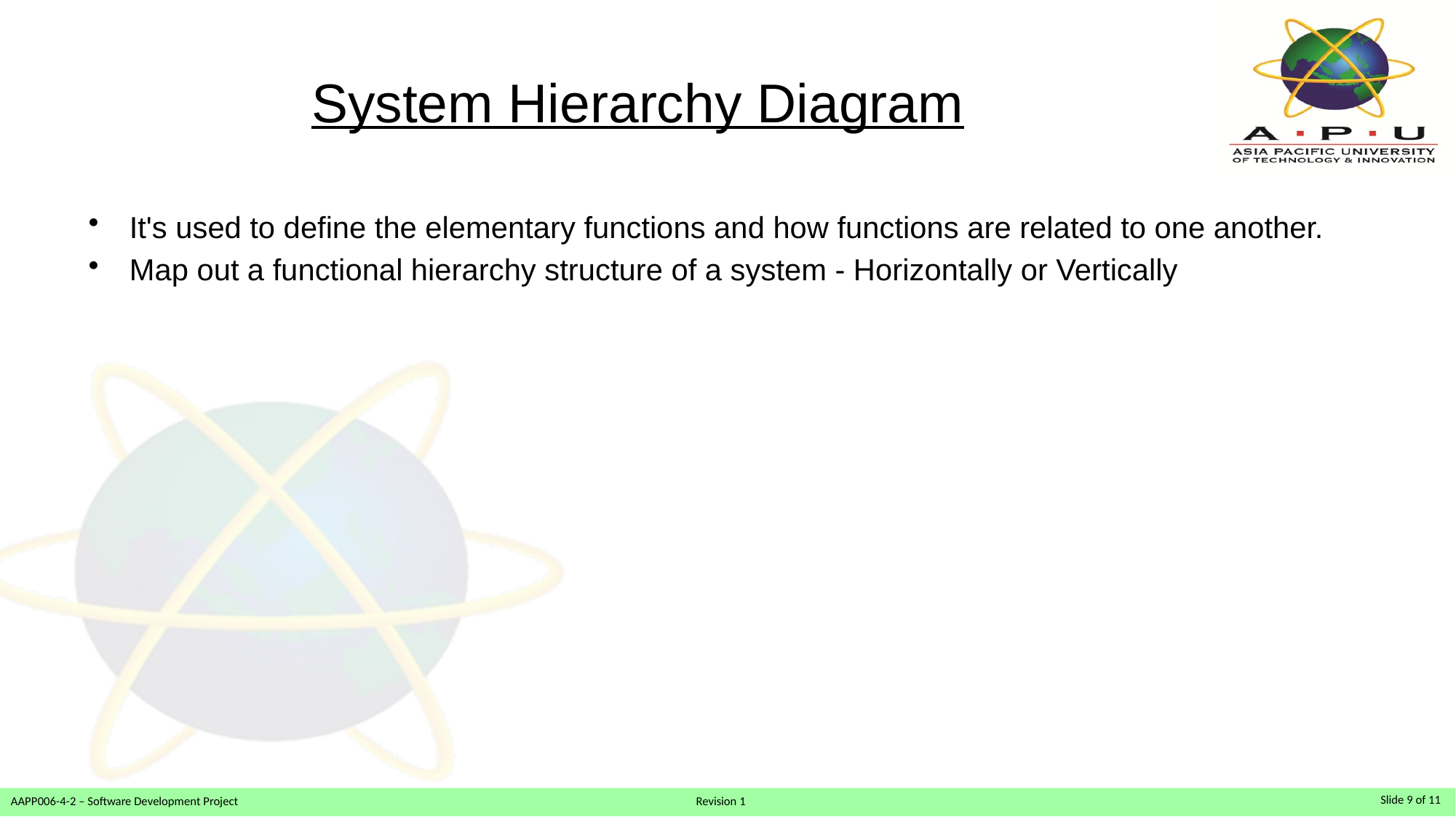

# System Hierarchy Diagram
It's used to define the elementary functions and how functions are related to one another.
Map out a functional hierarchy structure of a system - Horizontally or Vertically